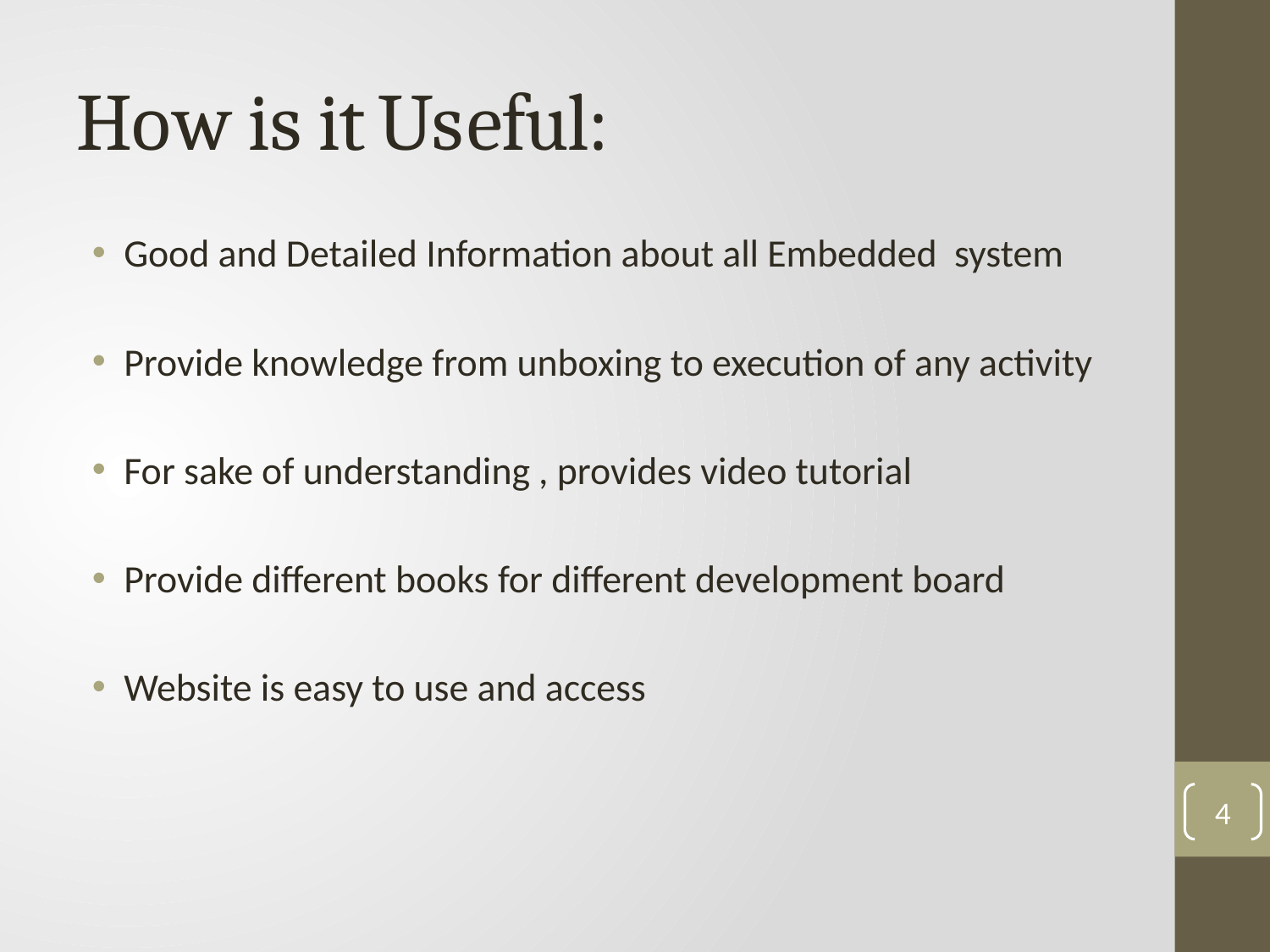

# How is it Useful:
Good and Detailed Information about all Embedded  system

Provide knowledge from unboxing to execution of any activity

For sake of understanding , provides video tutorial

Provide different books for different development board

Website is easy to use and access

4